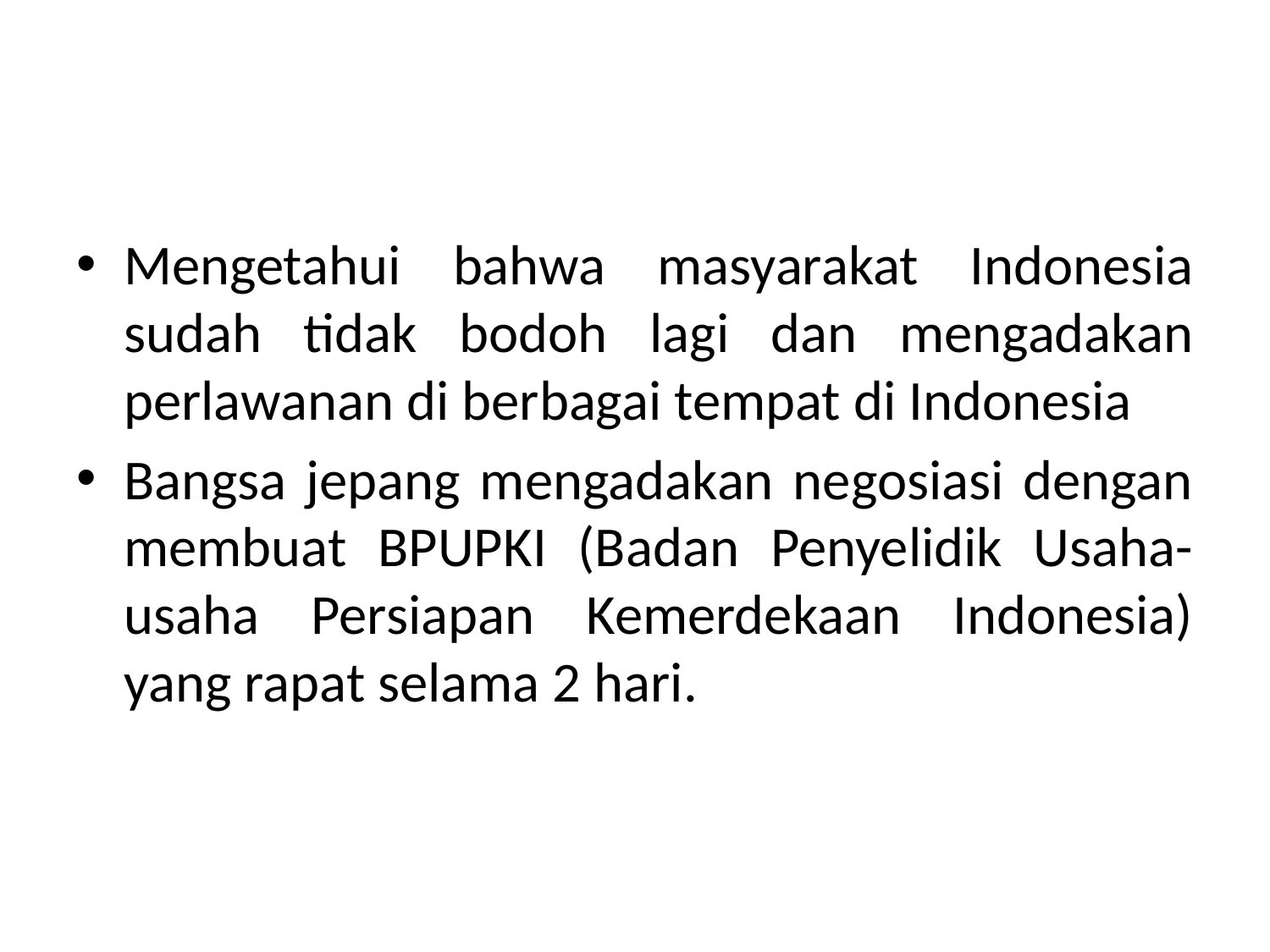

#
Mengetahui bahwa masyarakat Indonesia sudah tidak bodoh lagi dan mengadakan perlawanan di berbagai tempat di Indonesia
Bangsa jepang mengadakan negosiasi dengan membuat BPUPKI (Badan Penyelidik Usaha-usaha Persiapan Kemerdekaan Indonesia) yang rapat selama 2 hari.